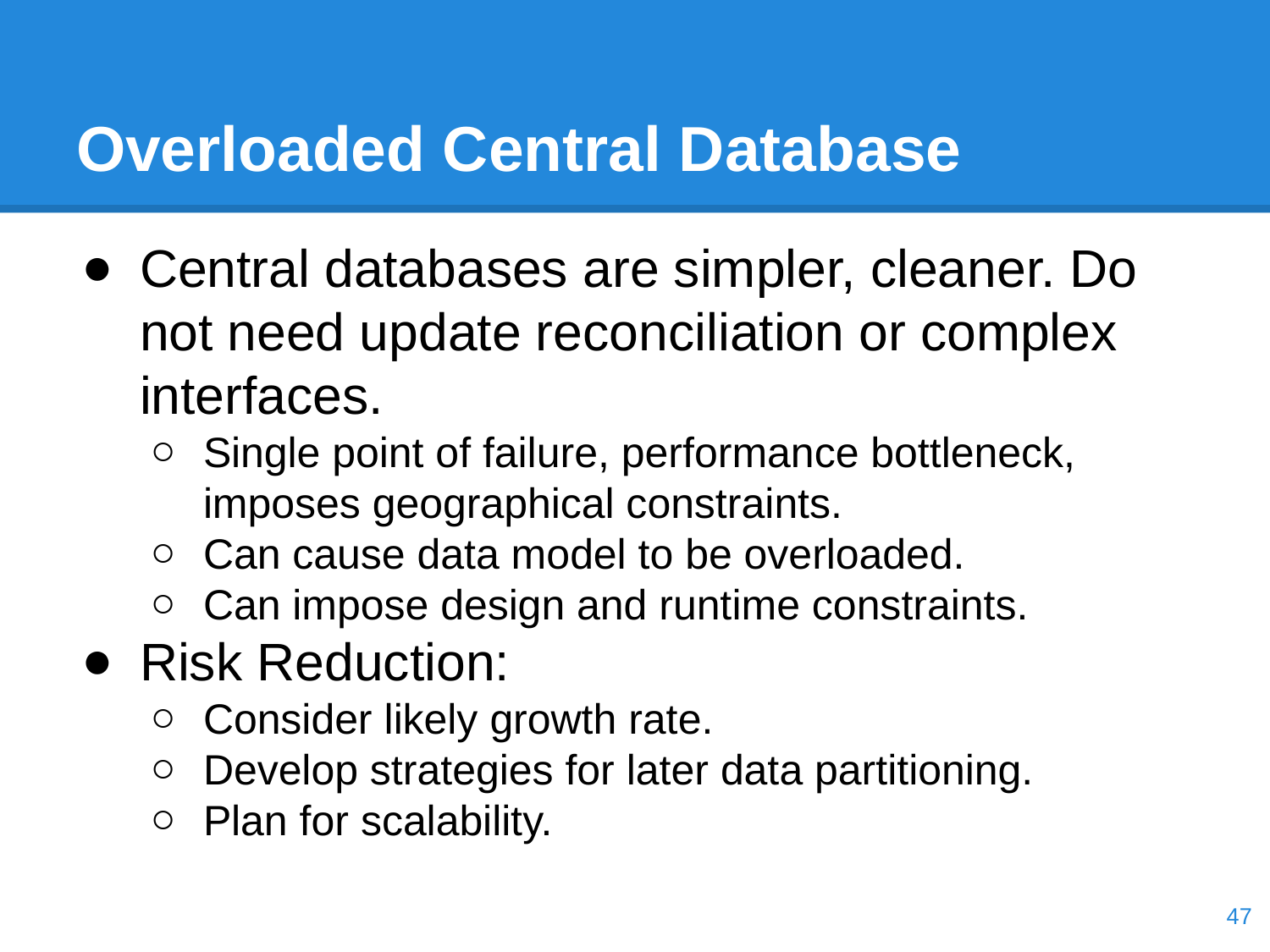

# Overloaded Central Database
Central databases are simpler, cleaner. Do not need update reconciliation or complex interfaces.
Single point of failure, performance bottleneck, imposes geographical constraints.
Can cause data model to be overloaded.
Can impose design and runtime constraints.
Risk Reduction:
Consider likely growth rate.
Develop strategies for later data partitioning.
Plan for scalability.
47